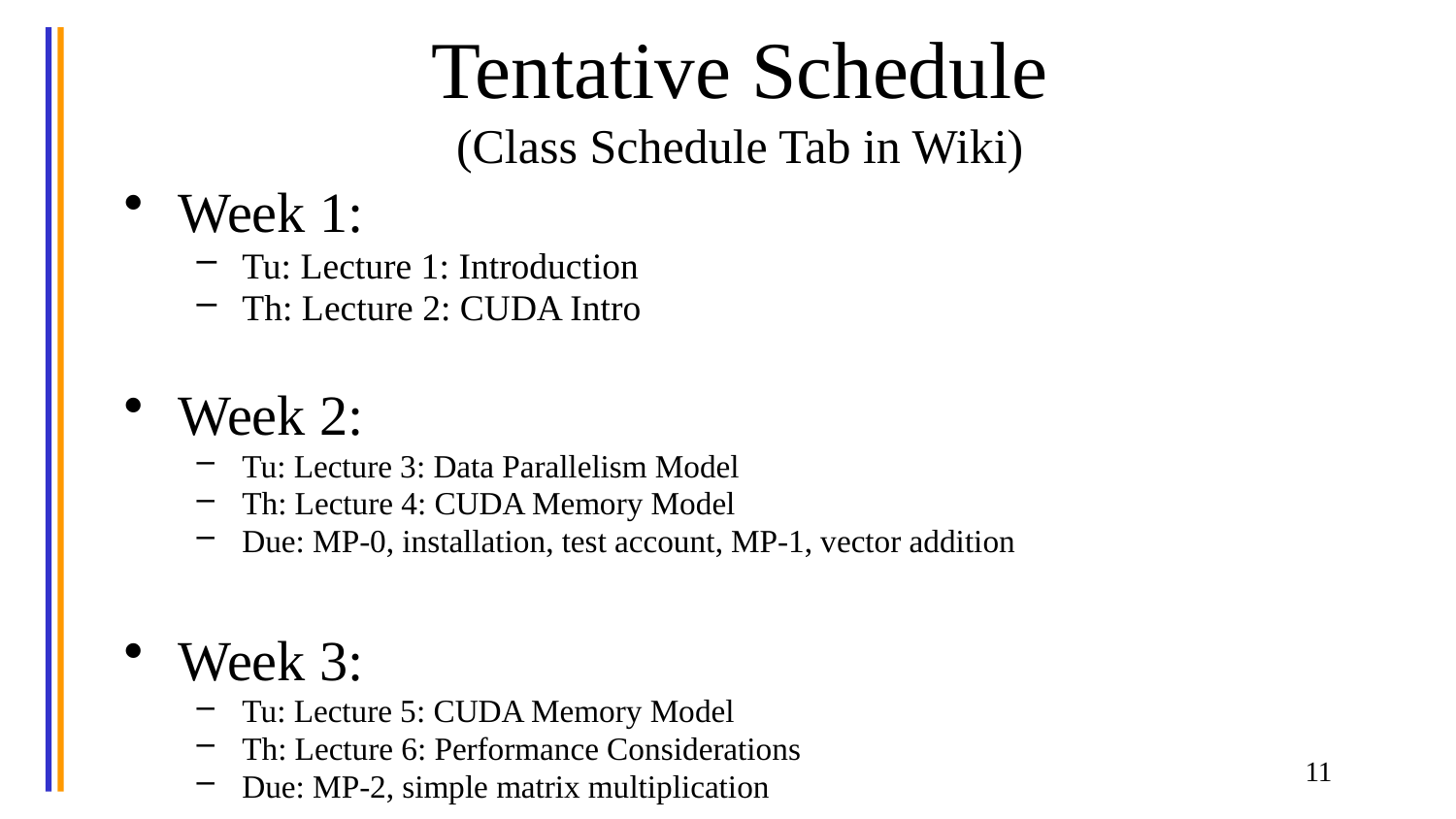

# Tentative Schedule (Class Schedule Tab in Wiki)
Week 1:
Tu: Lecture 1: Introduction
Th: Lecture 2: CUDA Intro

Week 2:
Tu: Lecture 3: Data Parallelism Model
Th: Lecture 4: CUDA Memory Model
Due: MP-0, installation, test account, MP-1, vector addition

Week 3:
Tu: Lecture 5: CUDA Memory Model
Th: Lecture 6: Performance Considerations
Due: MP-2, simple matrix multiplication

11